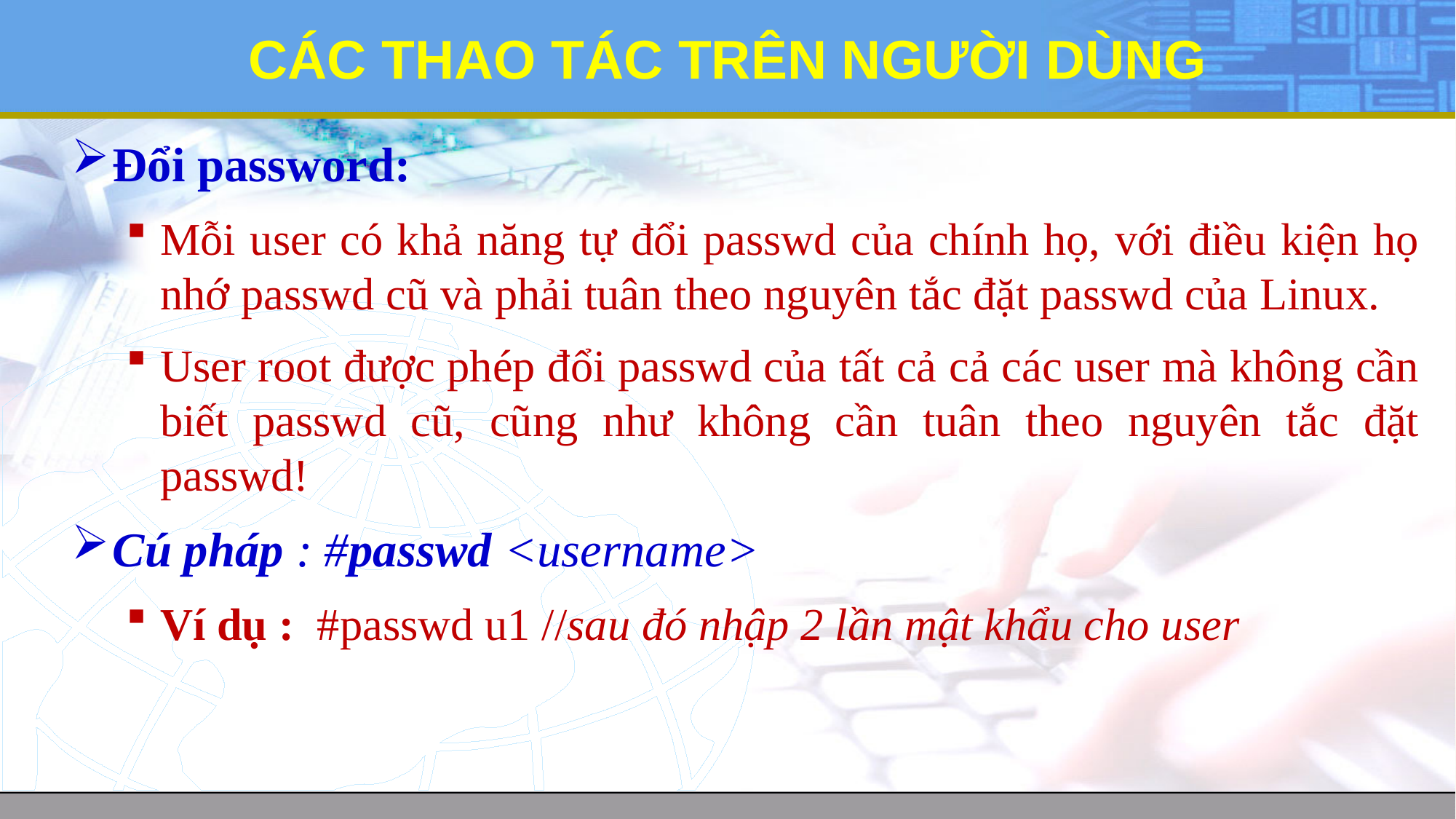

# CÁC THAO TÁC TRÊN NGƯỜI DÙNG
Đổi password:
Mỗi user có khả năng tự đổi passwd của chính họ, với điều kiện họ nhớ passwd cũ và phải tuân theo nguyên tắc đặt passwd của Linux.
User root được phép đổi passwd của tất cả cả các user mà không cần biết passwd cũ, cũng như không cần tuân theo nguyên tắc đặt passwd!
Cú pháp : #passwd <username>
Ví dụ :  #passwd u1 //sau đó nhập 2 lần mật khẩu cho user